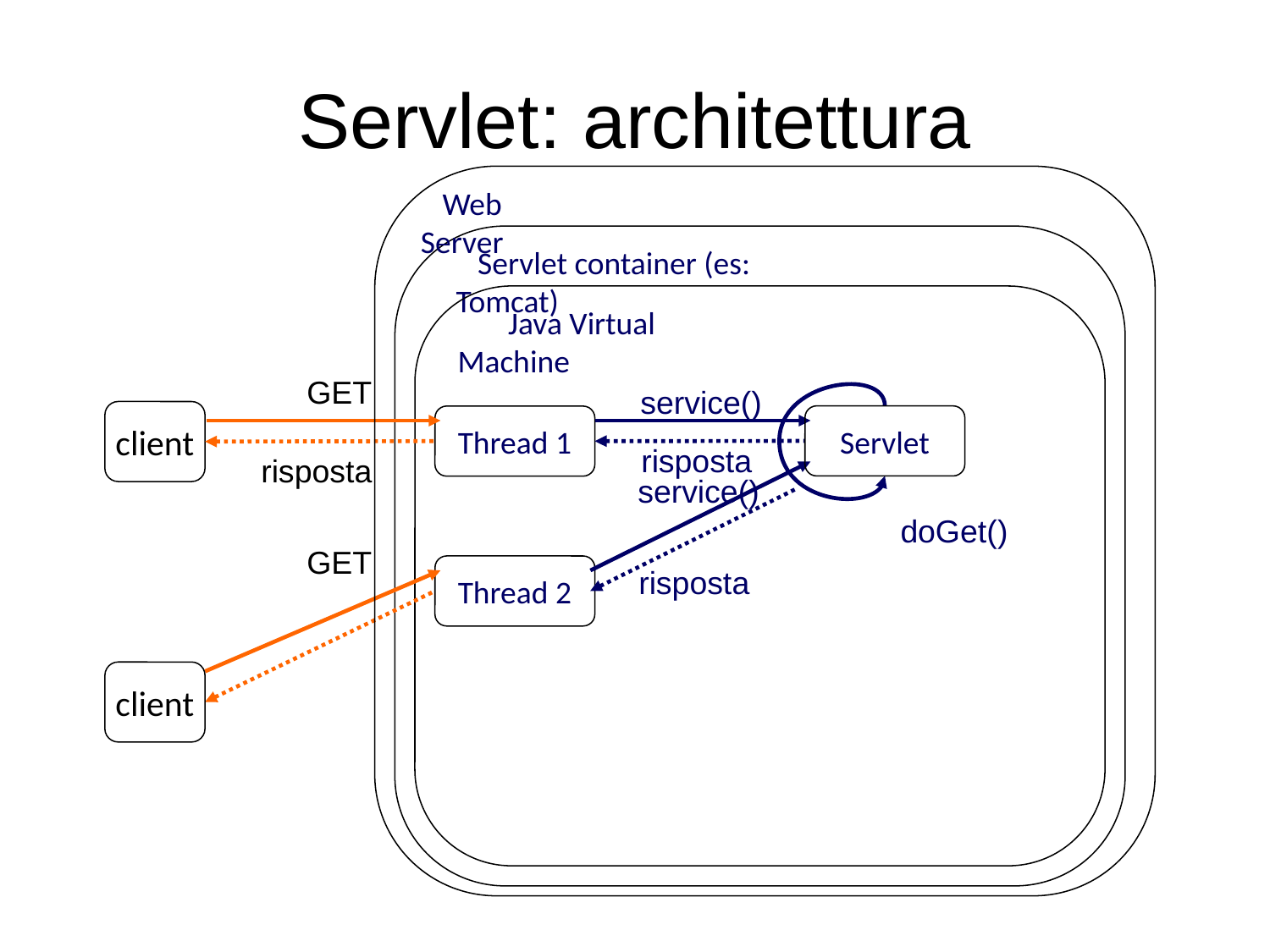

# Servlet: architettura

   Web Server

   Servlet container (es: Tomcat)

       Java Virtual Machine
GET
service()

client

Servlet

doGet()
Thread 1
risposta
risposta
service()
risposta
GET

Thread 2

client